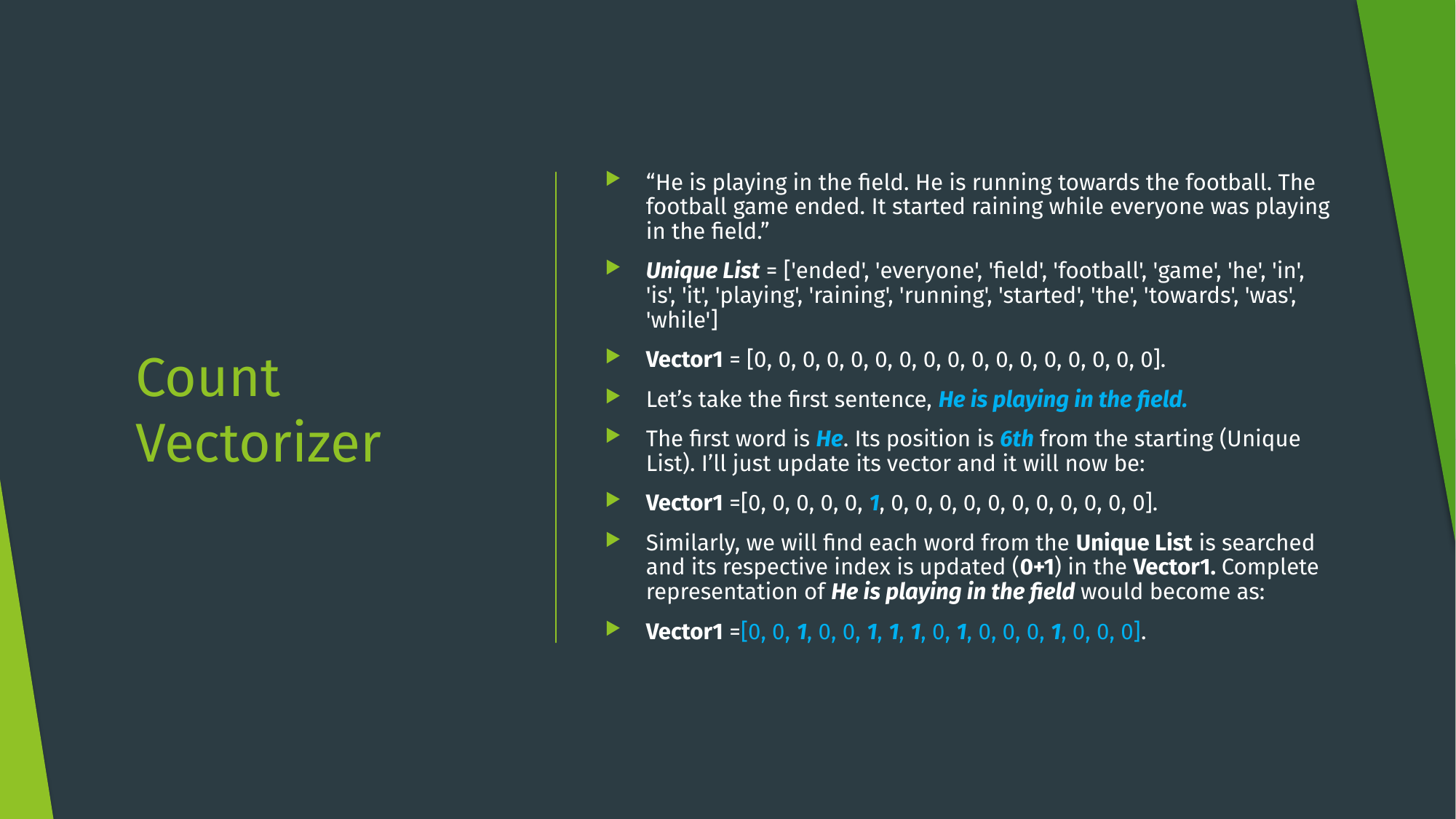

“He is playing in the field. He is running towards the football. The football game ended. It started raining while everyone was playing in the field.”
Unique List = ['ended', 'everyone', 'field', 'football', 'game', 'he', 'in', 'is', 'it', 'playing', 'raining', 'running', 'started', 'the', 'towards', 'was', 'while']
Vector1 = [0, 0, 0, 0, 0, 0, 0, 0, 0, 0, 0, 0, 0, 0, 0, 0, 0].
Let’s take the first sentence, He is playing in the field.
The first word is He. Its position is 6th from the starting (Unique List). I’ll just update its vector and it will now be:
Vector1 =[0, 0, 0, 0, 0, 1, 0, 0, 0, 0, 0, 0, 0, 0, 0, 0, 0].
Similarly, we will find each word from the Unique List is searched and its respective index is updated (0+1) in the Vector1. Complete representation of He is playing in the field would become as:
Vector1 =[0, 0, 1, 0, 0, 1, 1, 1, 0, 1, 0, 0, 0, 1, 0, 0, 0].
# Count Vectorizer